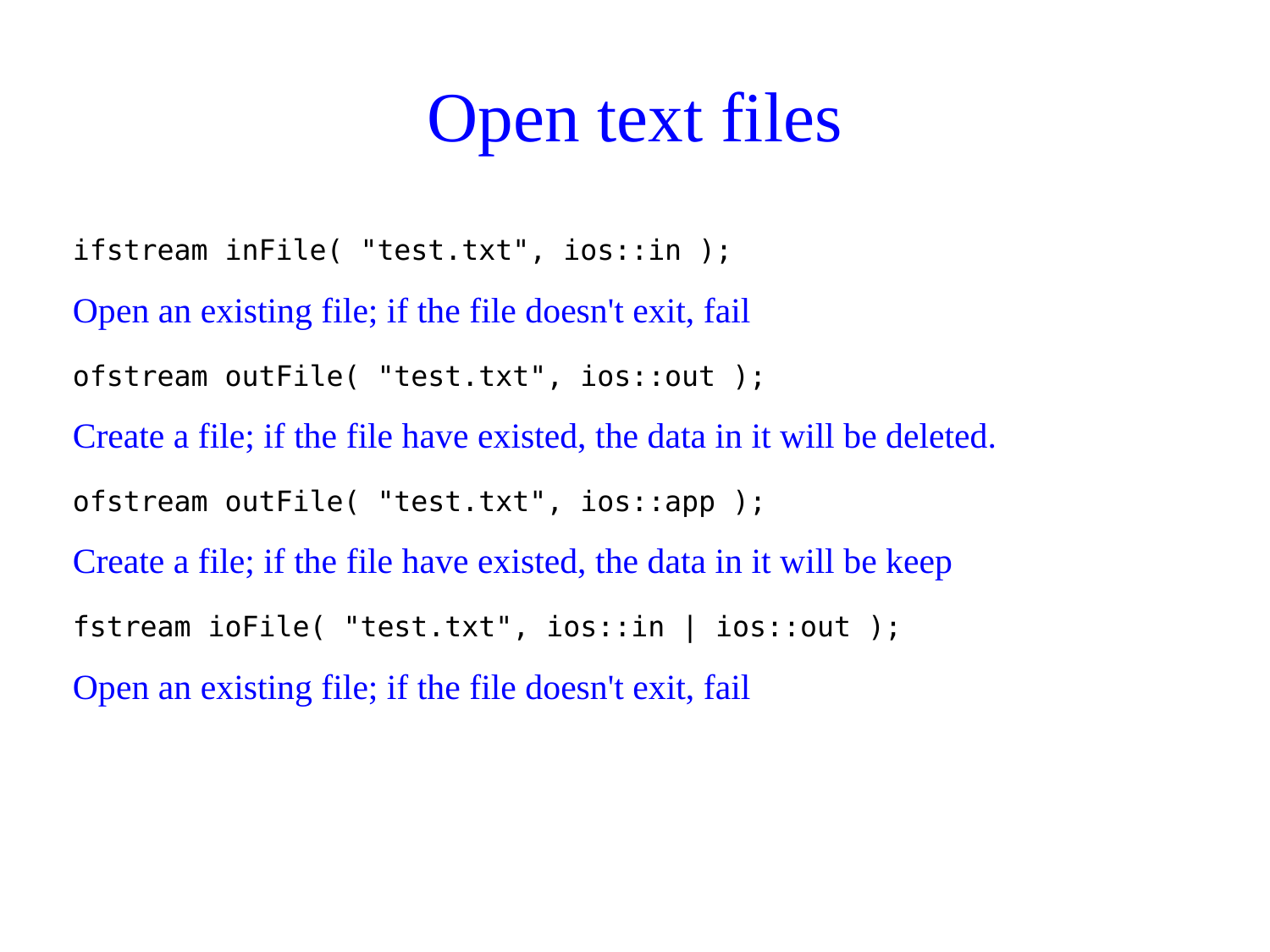

# Open text files
ifstream inFile( "test.txt", ios::in );
Open an existing file; if the file doesn't exit, fail
ofstream outFile( "test.txt", ios::out );
Create a file; if the file have existed, the data in it will be deleted.
ofstream outFile( "test.txt", ios::app );
Create a file; if the file have existed, the data in it will be keep
fstream ioFile( "test.txt", ios::in | ios::out );
Open an existing file; if the file doesn't exit, fail